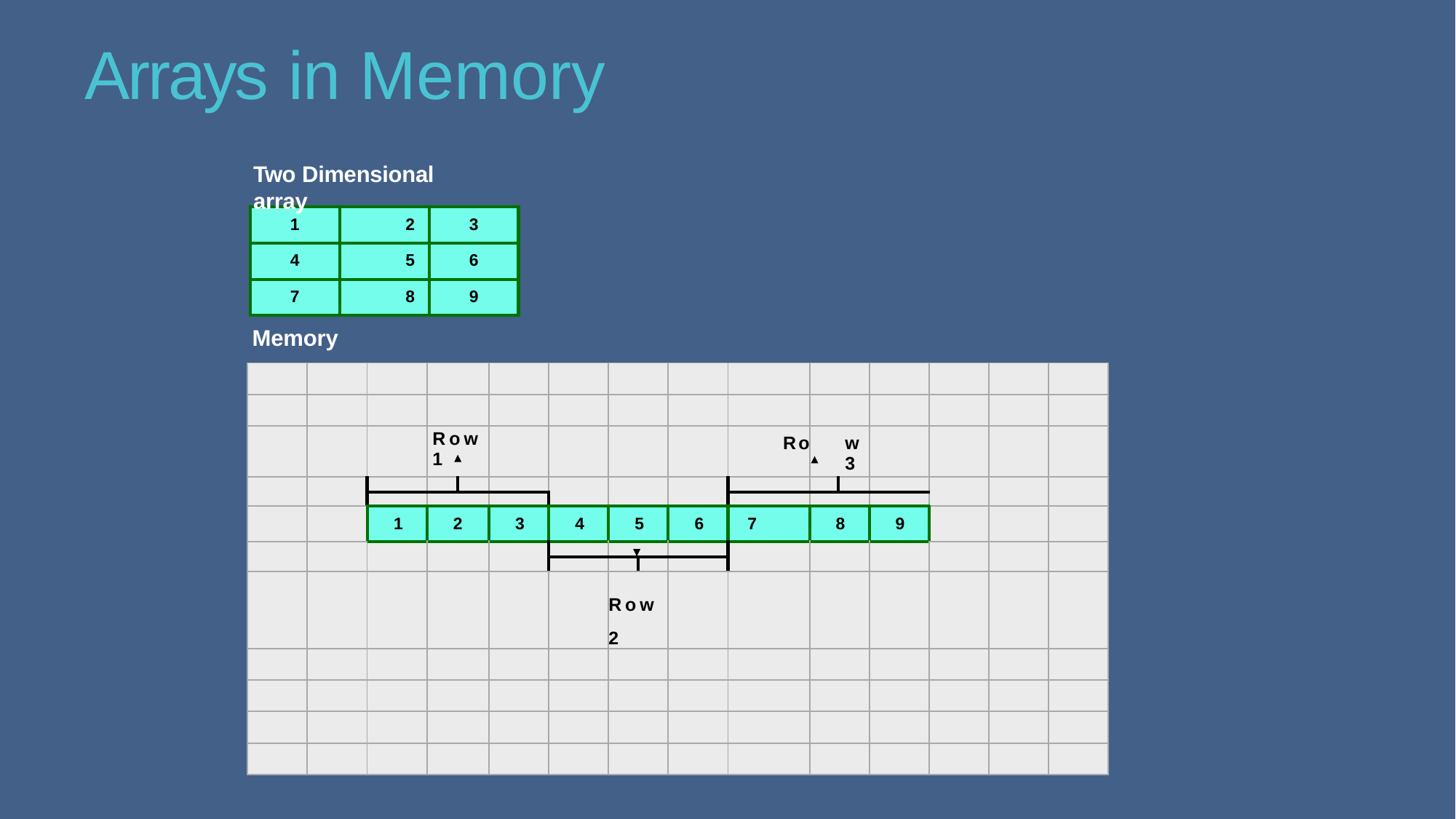

# Arrays in Memory
Two Dimensional array
| 1 | 2 | 3 |
| --- | --- | --- |
| 4 | 5 | 6 |
| 7 | 8 | 9 |
Memory
|  |  |  |  |  |  |  |  |  |  |  |  |  |  |  |  |  |
| --- | --- | --- | --- | --- | --- | --- | --- | --- | --- | --- | --- | --- | --- | --- | --- | --- |
|  |  |  |  |  |  |  |  |  |  |  |  |  |  |  |  |  |
|  |  |  | Row 1 |  |  |  |  |  |  | Ro | w 3 |  |  |  |  |  |
|  |  |  |  |  |  |  |  |  |  |  |  |  |  |  |  |  |
|  |  |  |  |  |  |  |  |  |  |  |  |  |  |  |  |  |
|  |  | 1 | 2 |  | 3 | 4 | 5 |  | 6 | 7 | 8 |  | 9 |  |  |  |
|  |  |  |  |  |  |  |  |  |  |  |  |  |  |  |  |  |
|  |  |  |  |  |  |  |  |  |  |  |  |  |  |  |  |  |
|  |  |  |  |  |  |  | Row 2 |  |  |  |  |  |  |  |  |  |
|  |  |  |  |  |  |  |  |  |  |  |  |  |  |  |  |  |
|  |  |  |  |  |  |  |  |  |  |  |  |  |  |  |  |  |
|  |  |  |  |  |  |  |  |  |  |  |  |  |  |  |  |  |
|  |  |  |  |  |  |  |  |  |  |  |  |  |  |  |  |  |